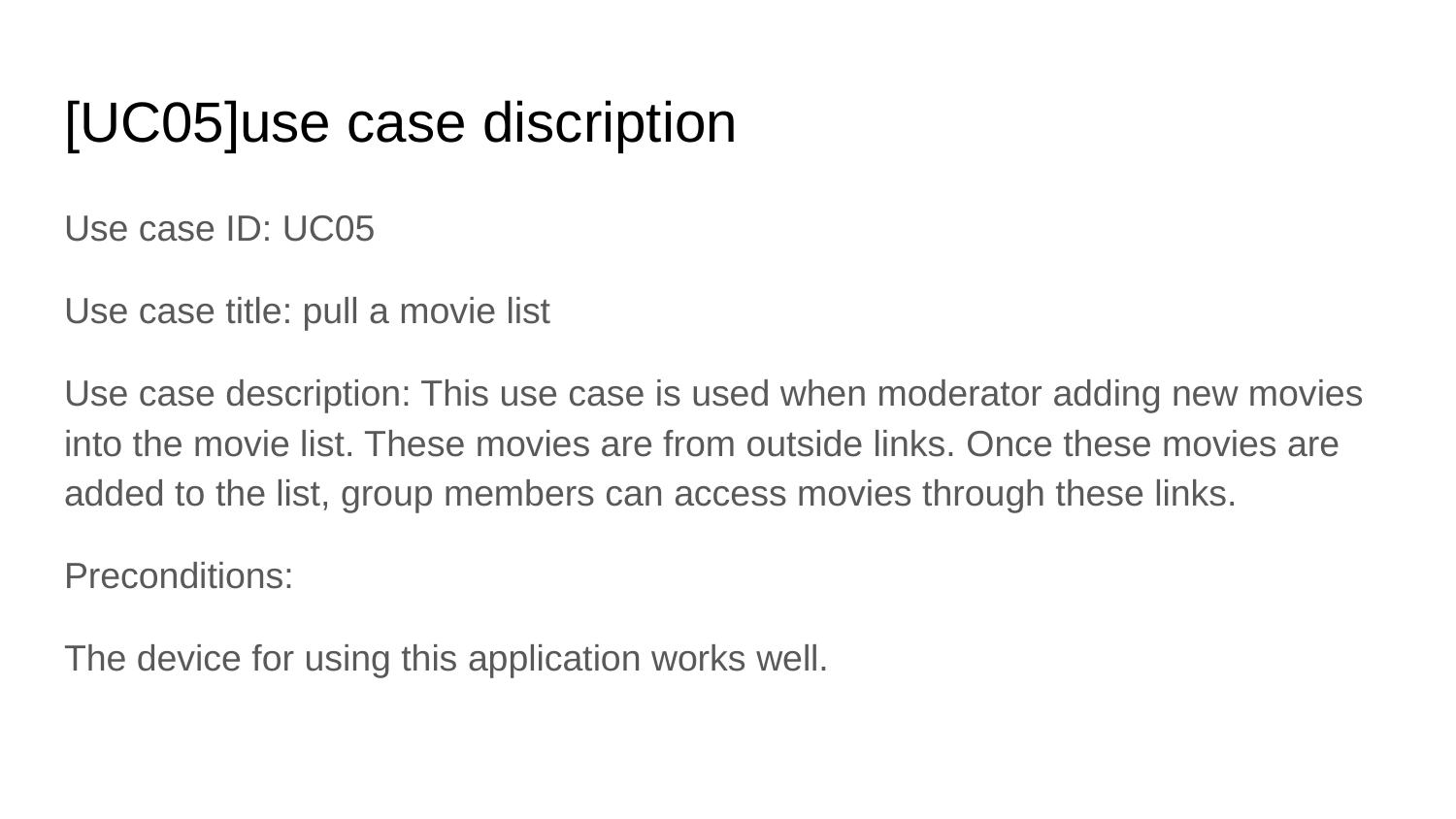

# [UC05]use case discription
Use case ID: UC05
Use case title: pull a movie list
Use case description: This use case is used when moderator adding new movies into the movie list. These movies are from outside links. Once these movies are added to the list, group members can access movies through these links.
Preconditions:
The device for using this application works well.